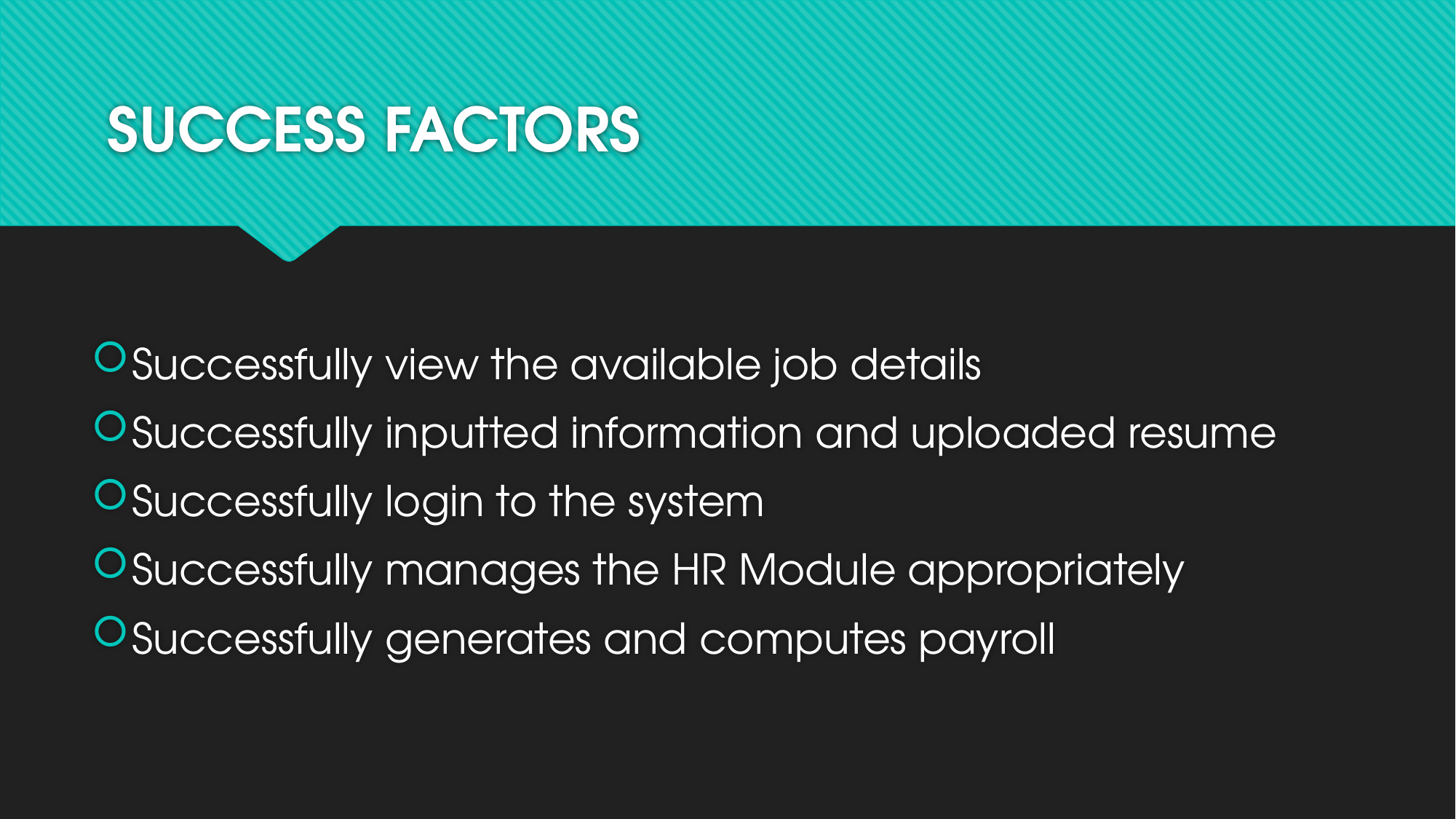

# SUCCESS FACTORS
Successfully view the available job details
Successfully inputted information and uploaded resume
Successfully login to the system
Successfully manages the HR Module appropriately
Successfully generates and computes payroll